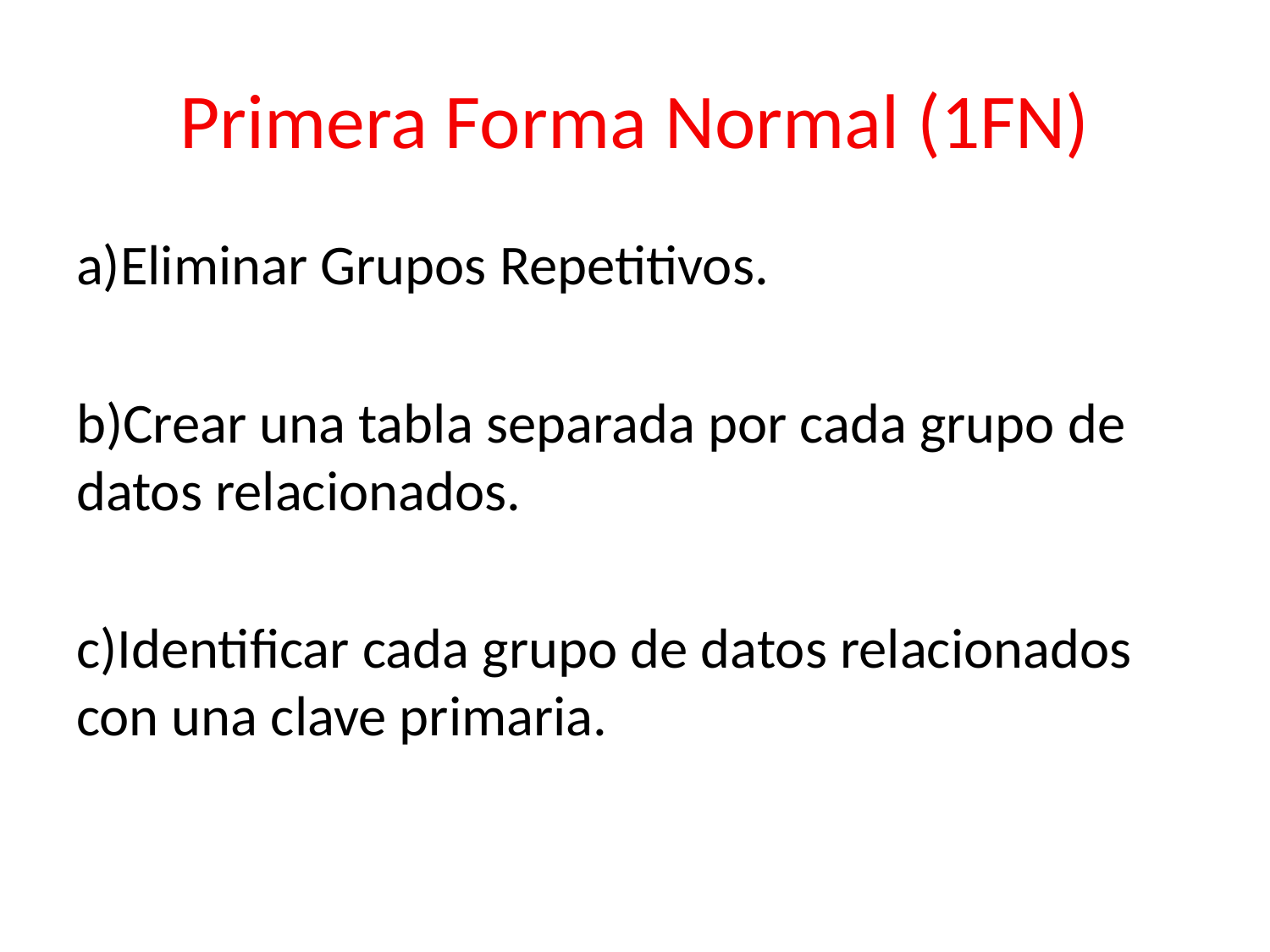

# Primera Forma Normal (1FN)
a)Eliminar Grupos Repetitivos.

b)Crear una tabla separada por cada grupo de datos relacionados.

c)Identificar cada grupo de datos relacionados con una clave primaria.